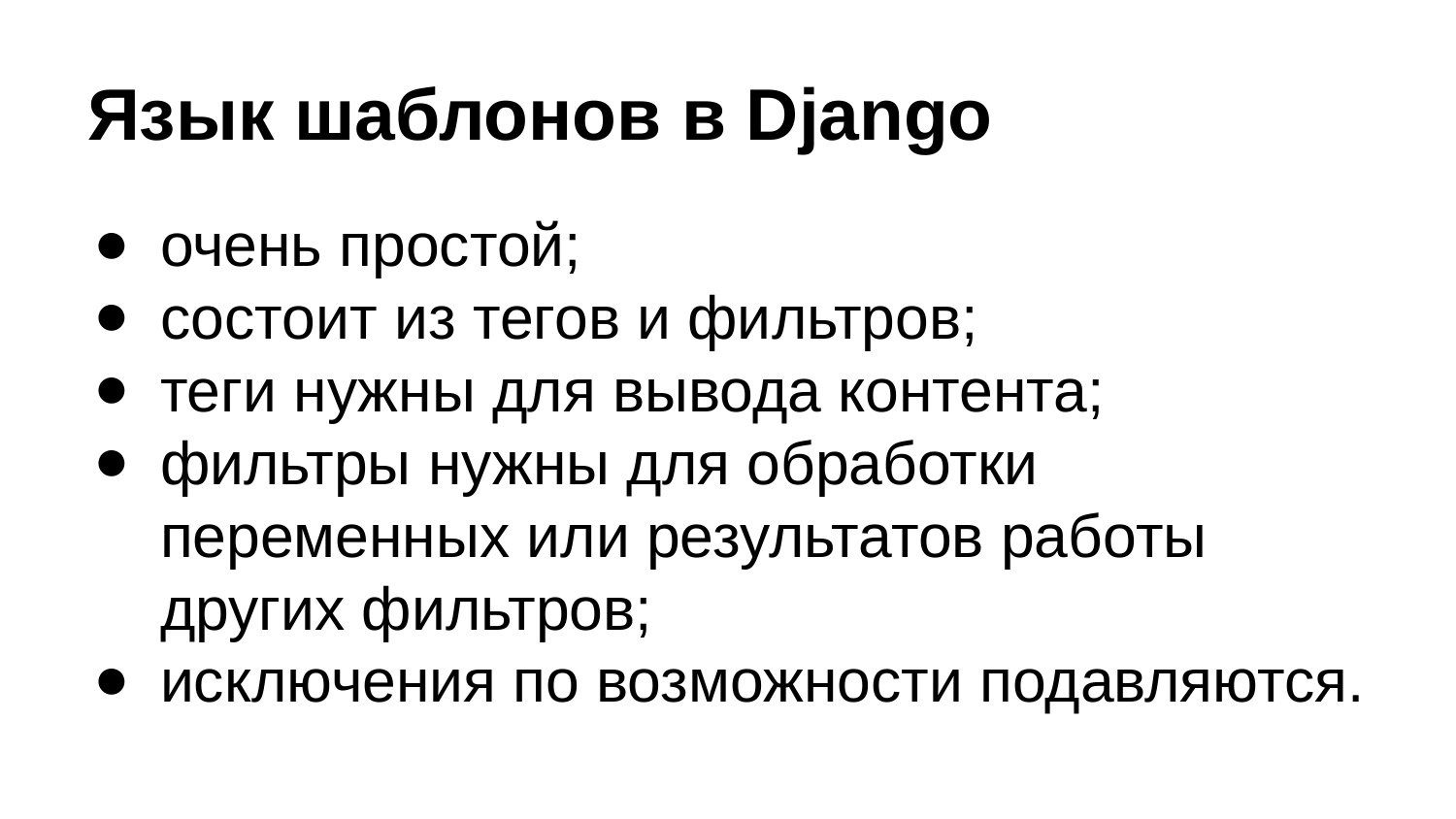

# Язык шаблонов в Django
очень простой;
состоит из тегов и фильтров;
теги нужны для вывода контента;
фильтры нужны для обработки переменных или результатов работы других фильтров;
исключения по возможности подавляются.